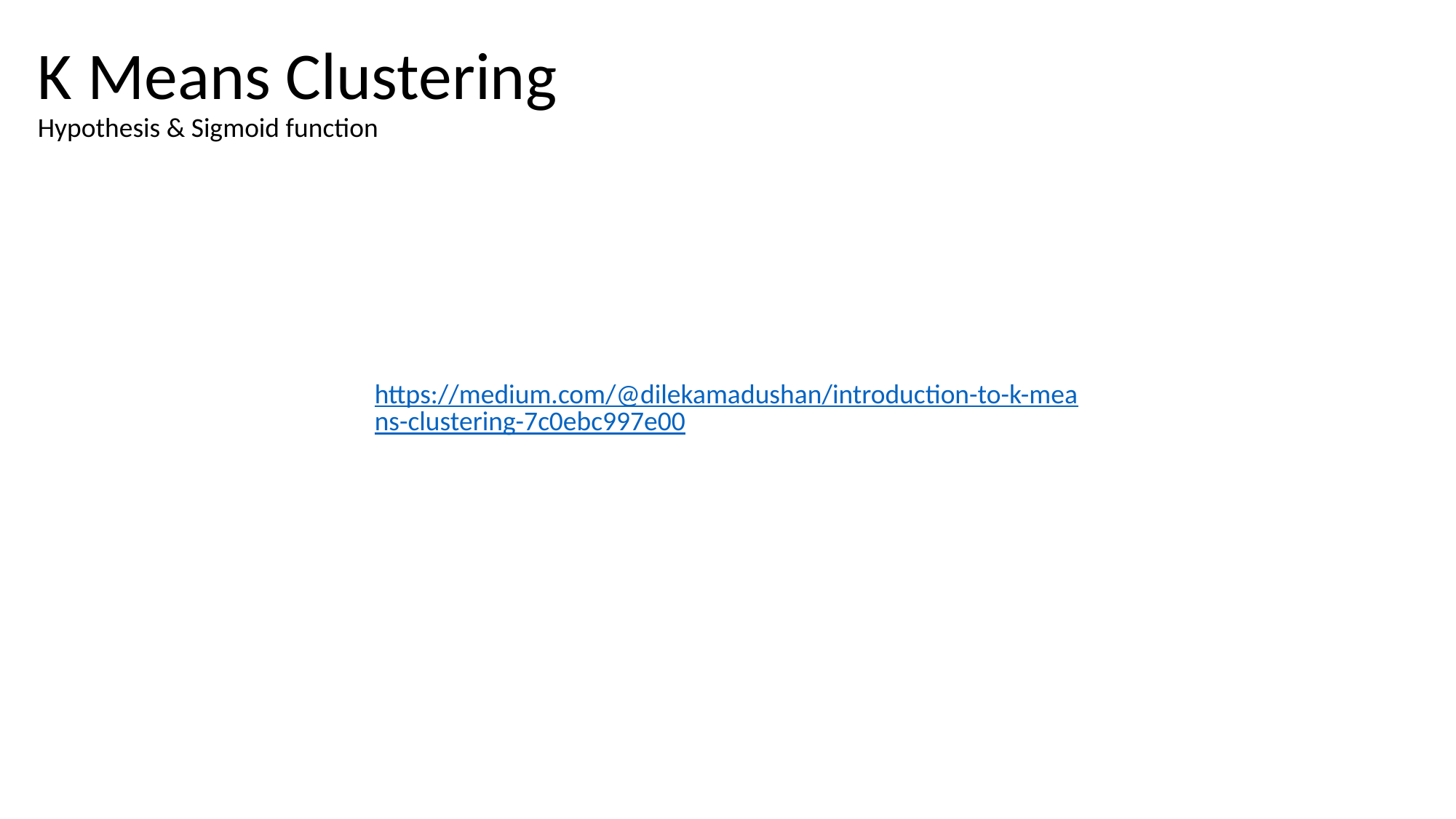

# K Means Clustering Hypothesis & Sigmoid function
https://medium.com/@dilekamadushan/introduction-to-k-means-clustering-7c0ebc997e00